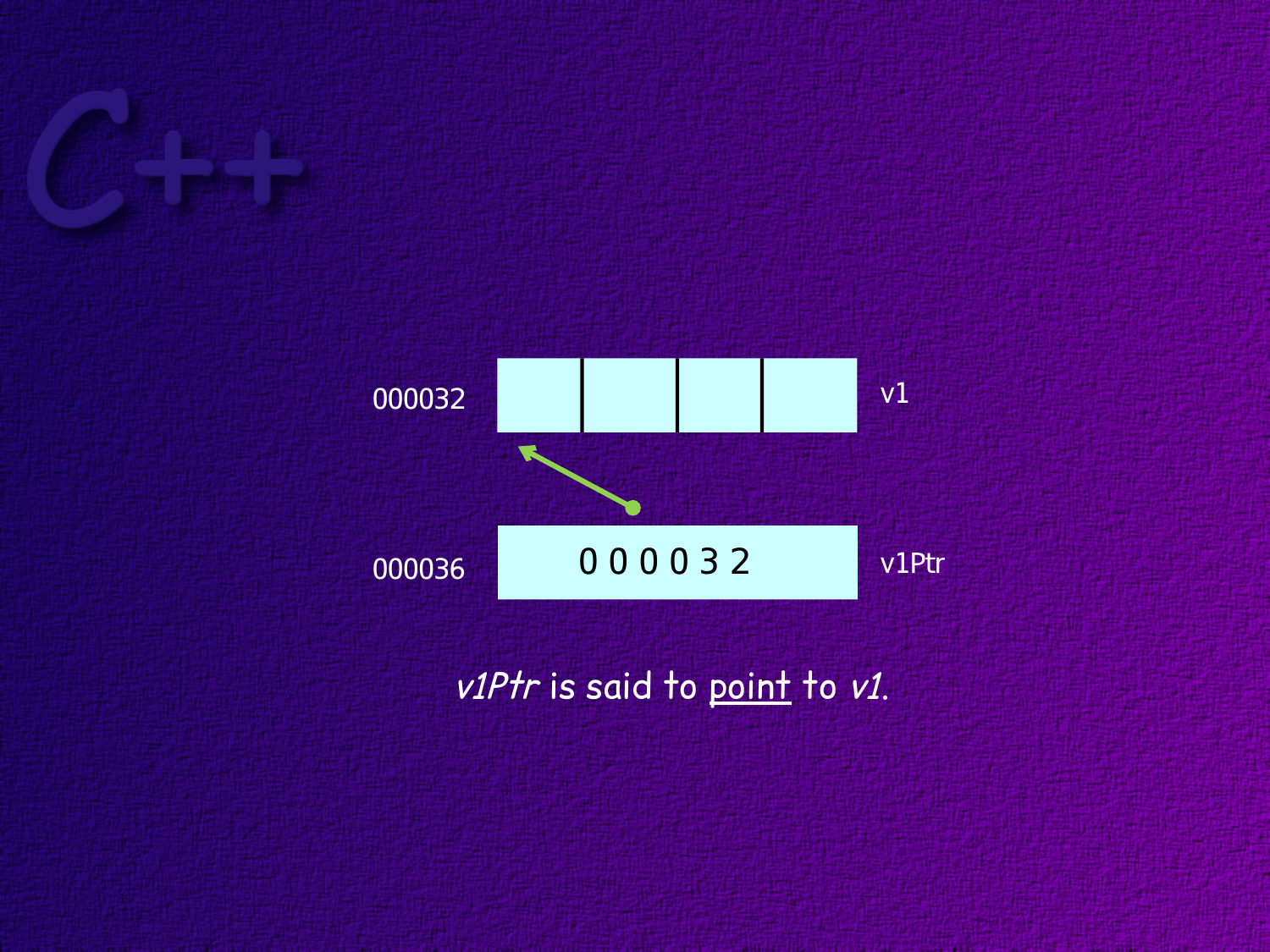

v1
000032

0 0 0 0 3 2
v1Ptr
000036
v1Ptr is said to point to v1.